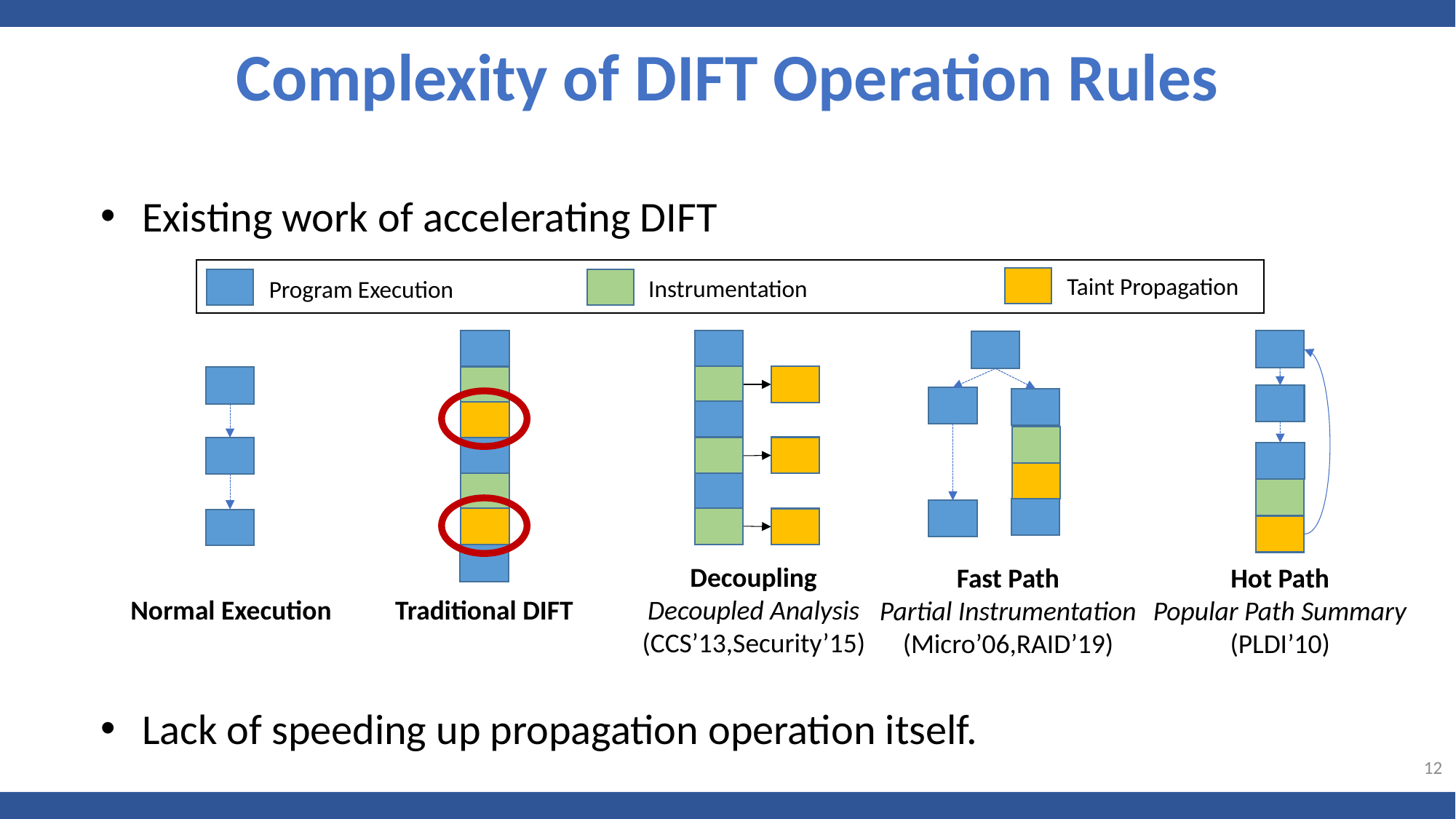

Complexity of DIFT Operation Rules
Existing work of accelerating DIFT

Taint Propagation
Instrumentation

Program Execution

Decoupling
Decoupled Analysis
(CCS’13,Security’15)

Hot Path
Popular Path Summary
(PLDI’10)

Fast Path
Partial Instrumentation
(Micro’06,RAID’19)

Normal Execution
Traditional DIFT
Lack of speeding up propagation operation itself.
12